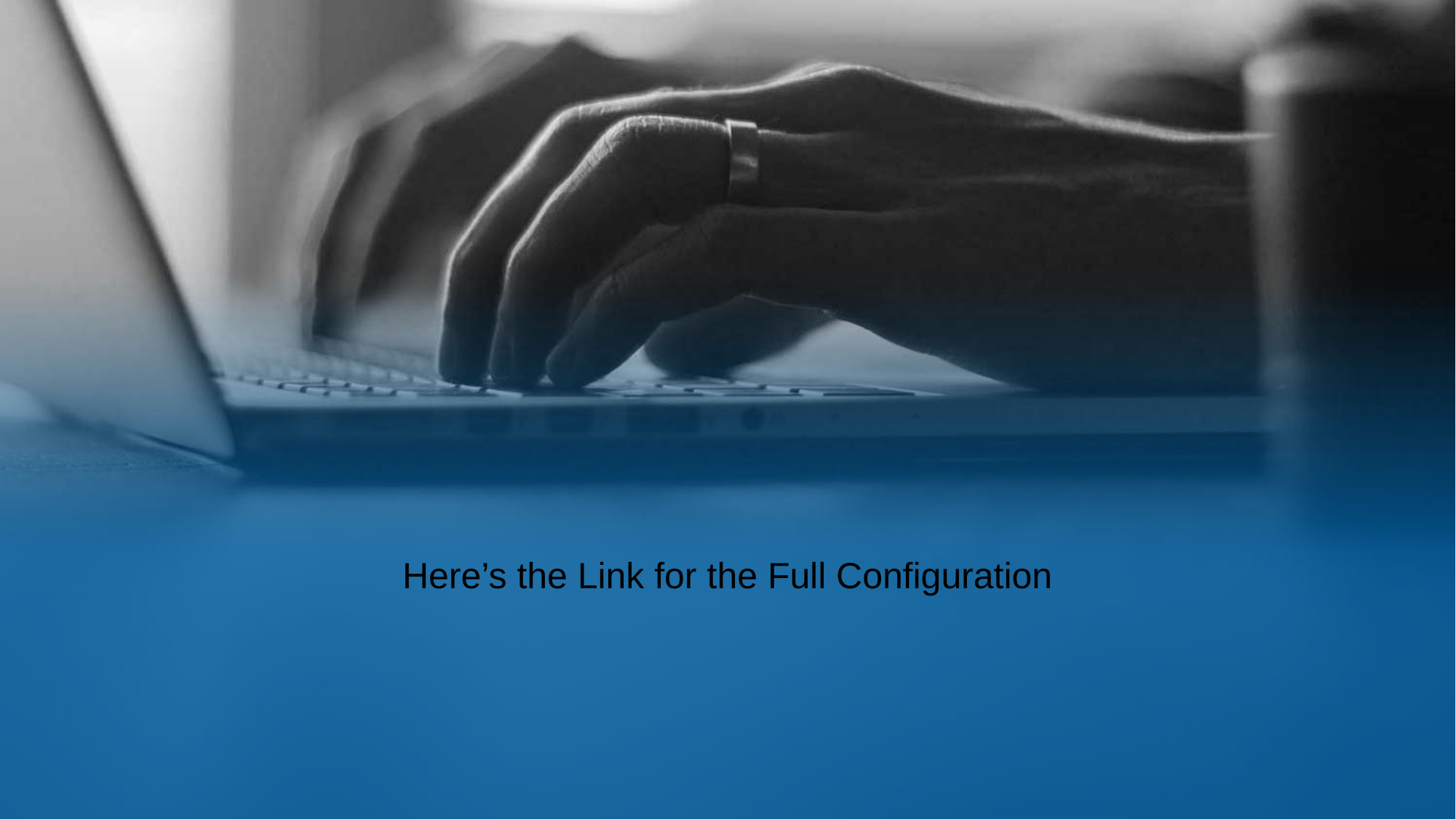

Here’s the Link for the Full Configuration